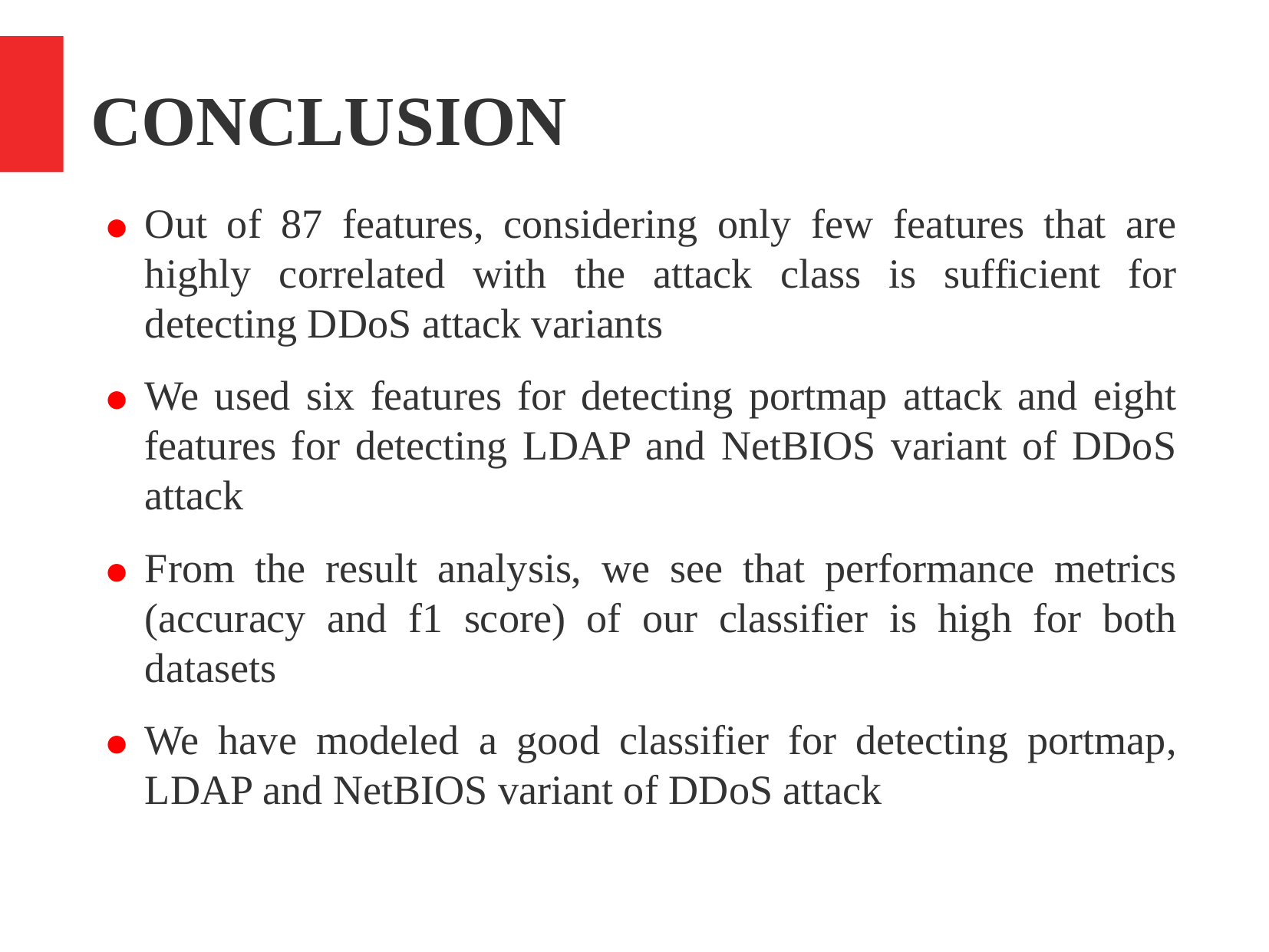

CONCLUSION
Out of 87 features, considering only few features that are highly correlated with the attack class is sufficient for detecting DDoS attack variants
We used six features for detecting portmap attack and eight features for detecting LDAP and NetBIOS variant of DDoS attack
From the result analysis, we see that performance metrics (accuracy and f1 score) of our classifier is high for both datasets
We have modeled a good classifier for detecting portmap, LDAP and NetBIOS variant of DDoS attack